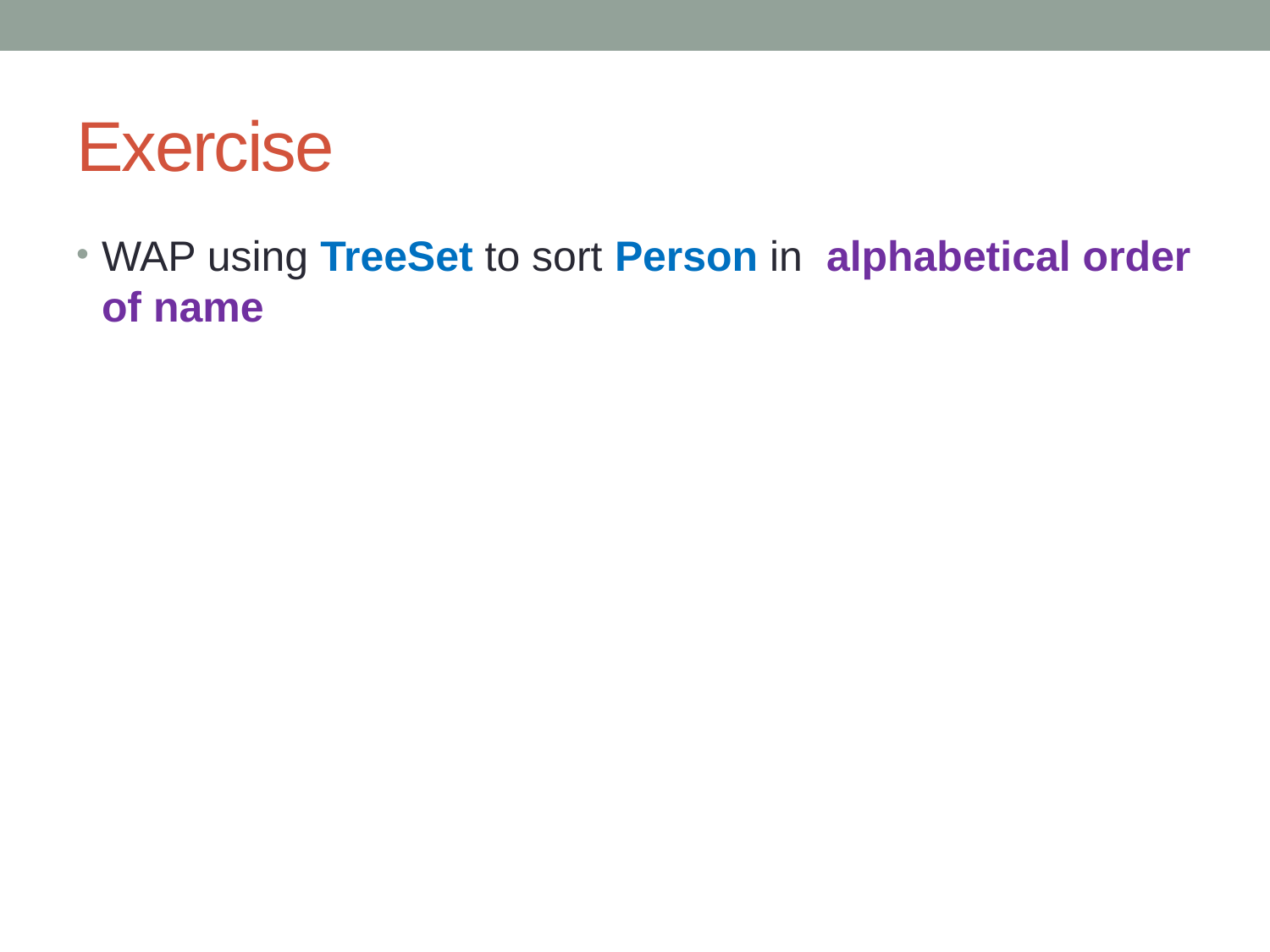

# Exercise
WAP using TreeSet to sort Person in  alphabetical order of name